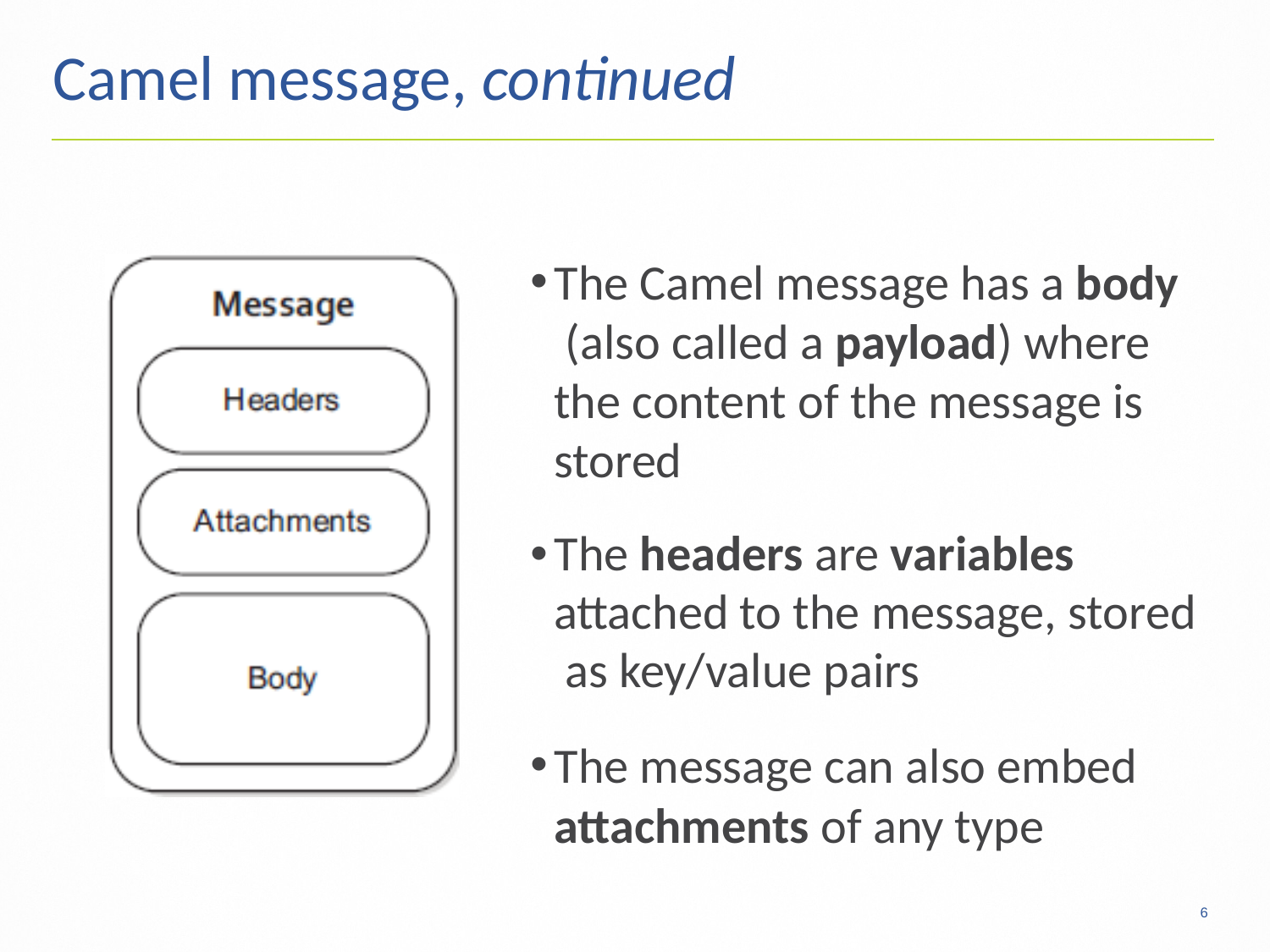

6
# Camel message, continued

The Camel message has a body  (also called a payload) where  the content of the message is  stored
The headers are variables  attached to the message, stored  as key/value pairs
The message can also embed
attachments of any type